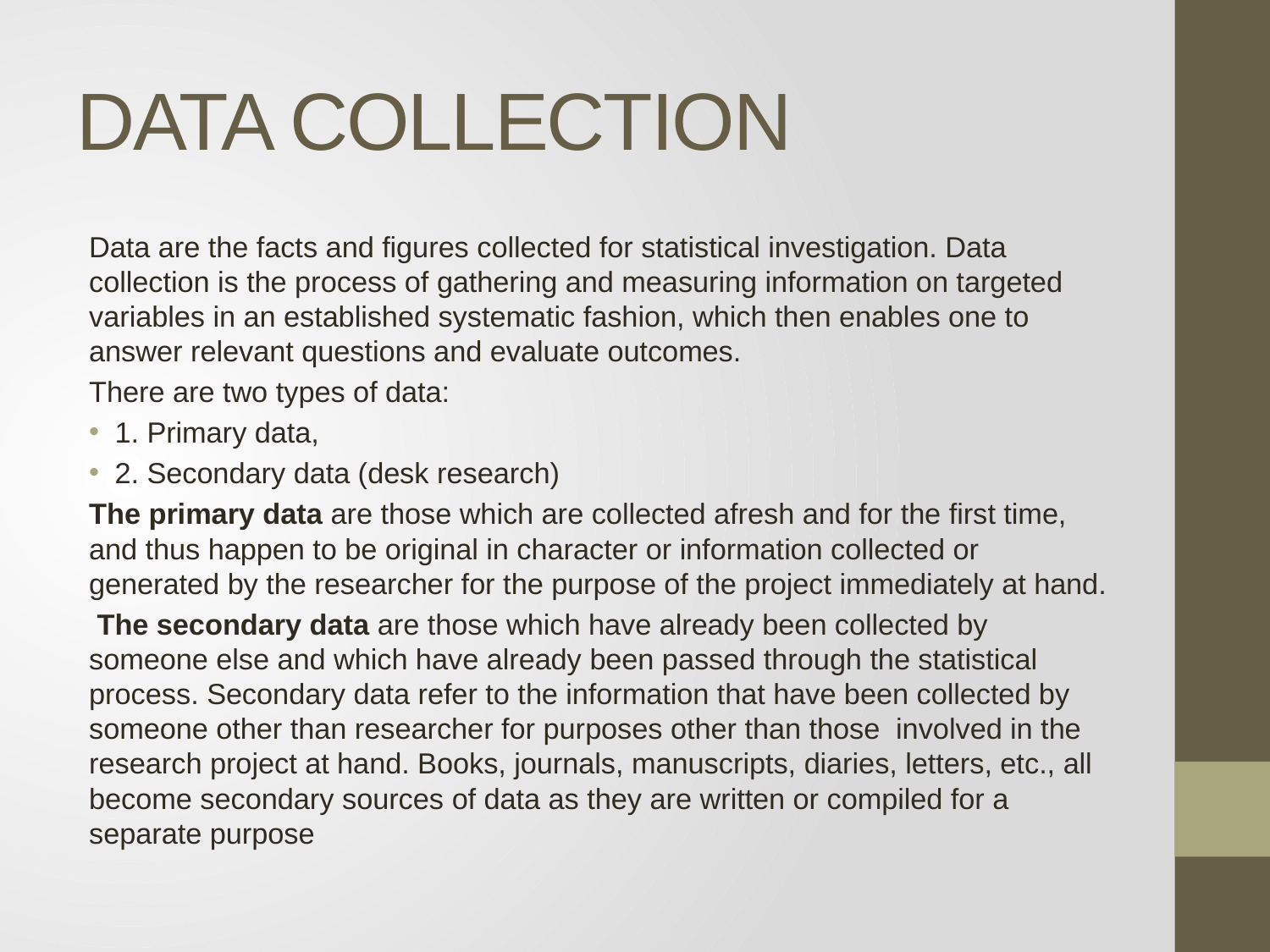

# DATA COLLECTION
Data are the facts and figures collected for statistical investigation. Data collection is the process of gathering and measuring information on targeted variables in an established systematic fashion, which then enables one to answer relevant questions and evaluate outcomes.
There are two types of data:
1. Primary data,
2. Secondary data (desk research)
The primary data are those which are collected afresh and for the first time, and thus happen to be original in character or information collected or generated by the researcher for the purpose of the project immediately at hand.
 The secondary data are those which have already been collected by someone else and which have already been passed through the statistical process. Secondary data refer to the information that have been collected by someone other than researcher for purposes other than those  involved in the research project at hand. Books, journals, manuscripts, diaries, letters, etc., all become secondary sources of data as they are written or compiled for a separate purpose